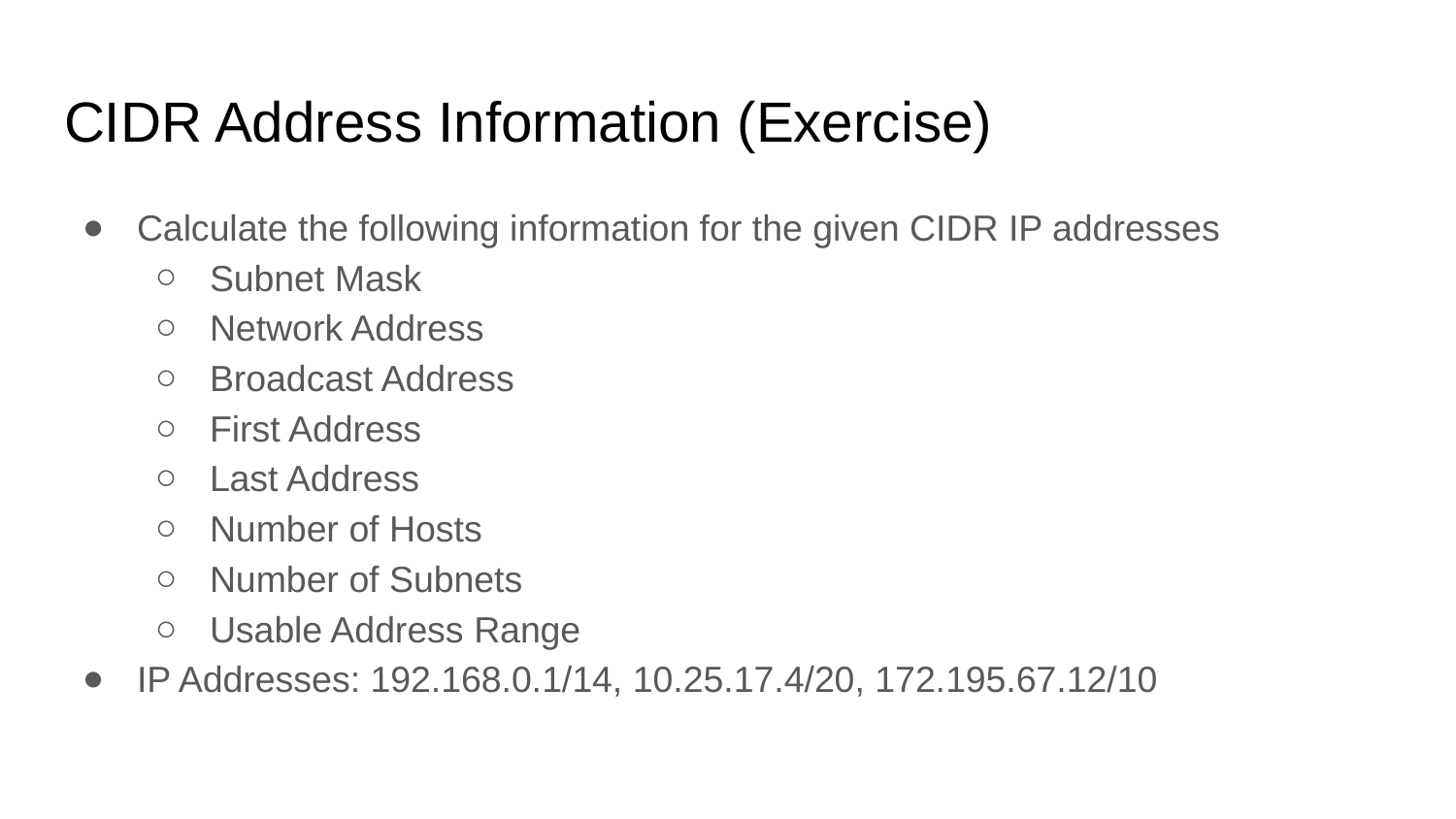

# CIDR Address Information (Exercise)
Calculate the following information for the given CIDR IP addresses
Subnet Mask
Network Address
Broadcast Address
First Address
Last Address
Number of Hosts
Number of Subnets
Usable Address Range
IP Addresses: 192.168.0.1/14, 10.25.17.4/20, 172.195.67.12/10